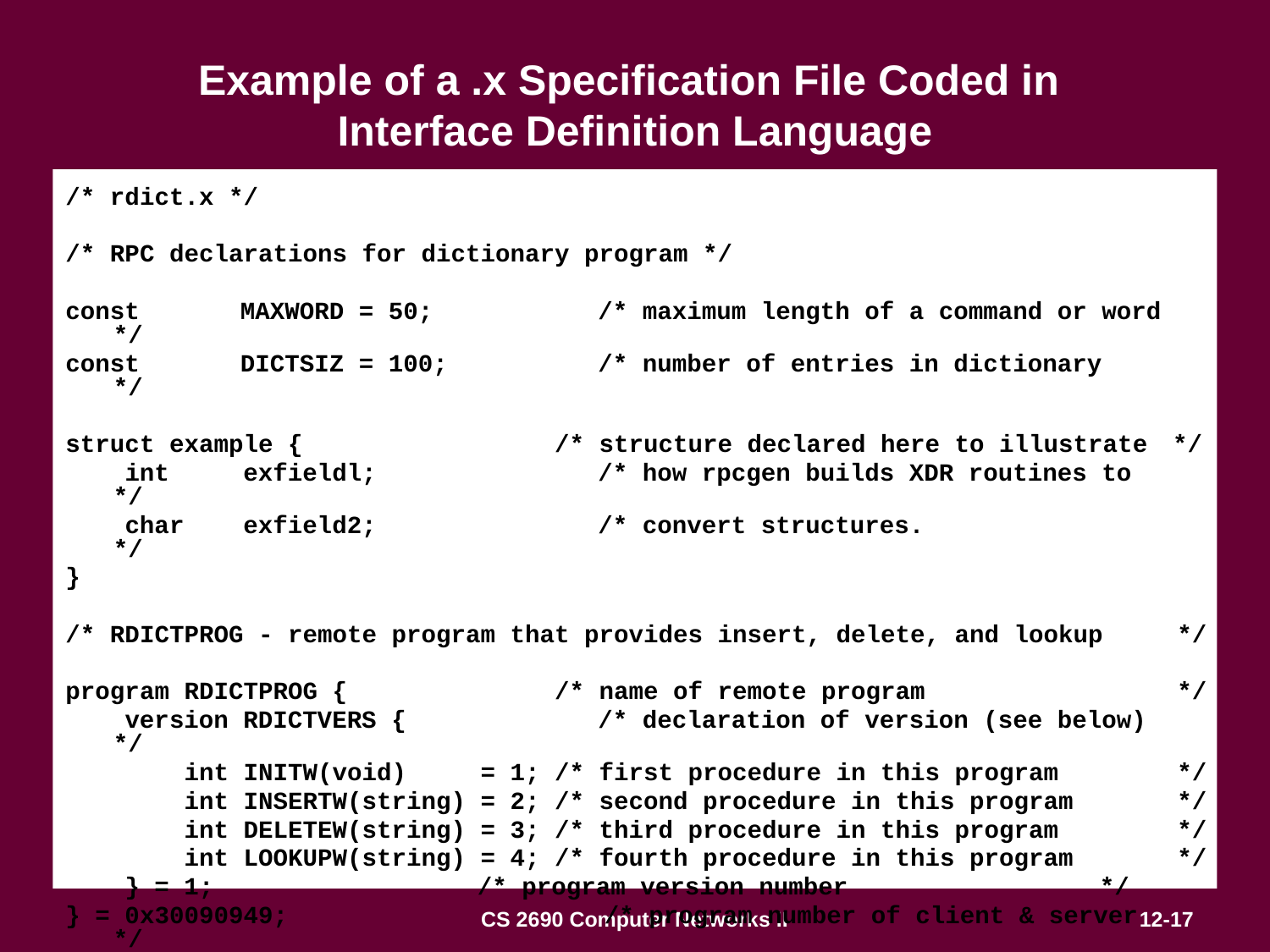

# Example of a .x Specification File Coded in Interface Definition Language

/* rdict.x */

/* RPC declarations for dictionary program */

const	MAXWORD = 50;	       /* maximum length of a command or word    */
const	DICTSIZ = 100;	       /* number of entries in dictionary	      */

struct example {                 /* structure declared here to illustrate  */
    int     exfieldl;	       /* how rpcgen builds XDR routines to      */
    char    exfield2;	       /* convert structures.                    */
}

/* RDICTPROG - remote program that provides insert, delete, and lookup     */

program RDICTPROG {              /* name of remote program                 */
    version RDICTVERS {	       /* declaration of version (see below)      */
        int INITW(void)     = 1; /* first procedure in this program        */
        int INSERTW(string) = 2; /* second procedure in this program       */
        int DELETEW(string) = 3; /* third procedure in this program        */
        int LOOKUPW(string) = 4; /* fourth procedure in this program       */
    } = 1;	                /* program version number                 */
} = 0x30090949;	                /* program number of client & server      */

              					  From Internetworking with TCP/IP, Vol. III, D. Comer, Prentice Hall
CS 2690 Computer Networks II
12-17